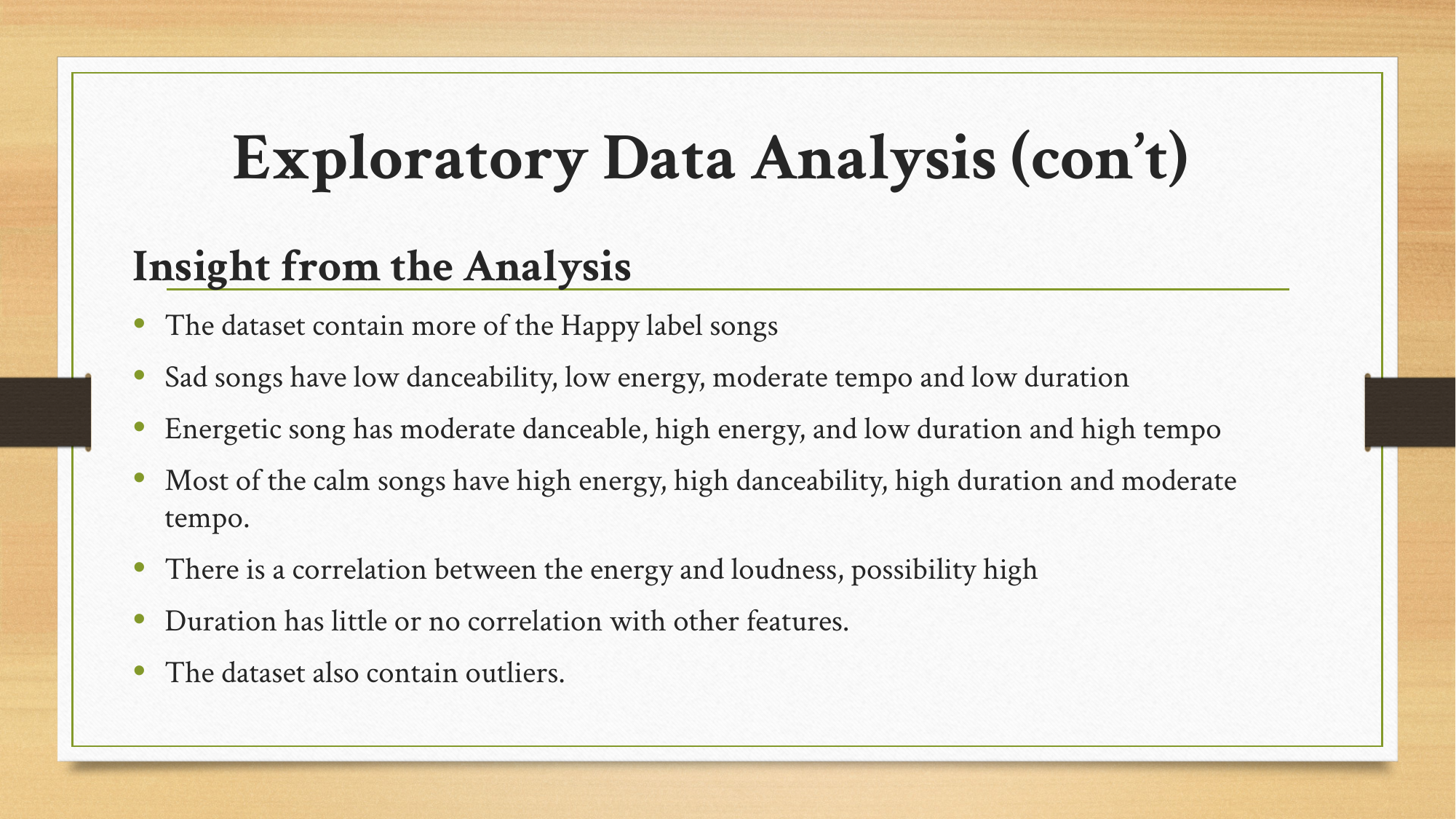

# Exploratory Data Analysis (con’t)
Insight from the Analysis
The dataset contain more of the Happy label songs
Sad songs have low danceability, low energy, moderate tempo and low duration
Energetic song has moderate danceable, high energy, and low duration and high tempo
Most of the calm songs have high energy, high danceability, high duration and moderate tempo.
There is a correlation between the energy and loudness, possibility high
Duration has little or no correlation with other features.
The dataset also contain outliers.